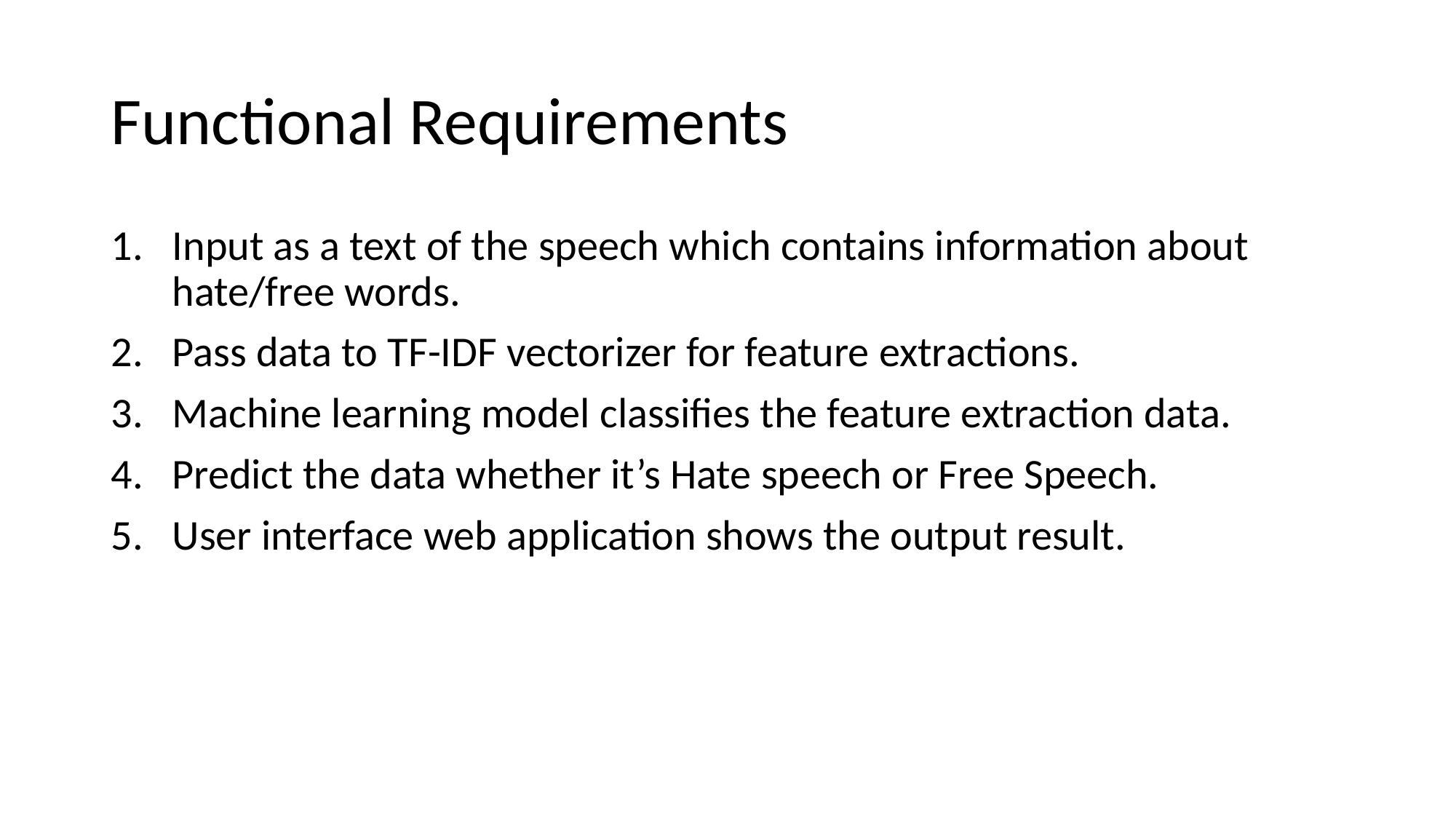

# Functional Requirements
Input as a text of the speech which contains information about hate/free words.
Pass data to TF-IDF vectorizer for feature extractions.
Machine learning model classifies the feature extraction data.
Predict the data whether it’s Hate speech or Free Speech.
User interface web application shows the output result.